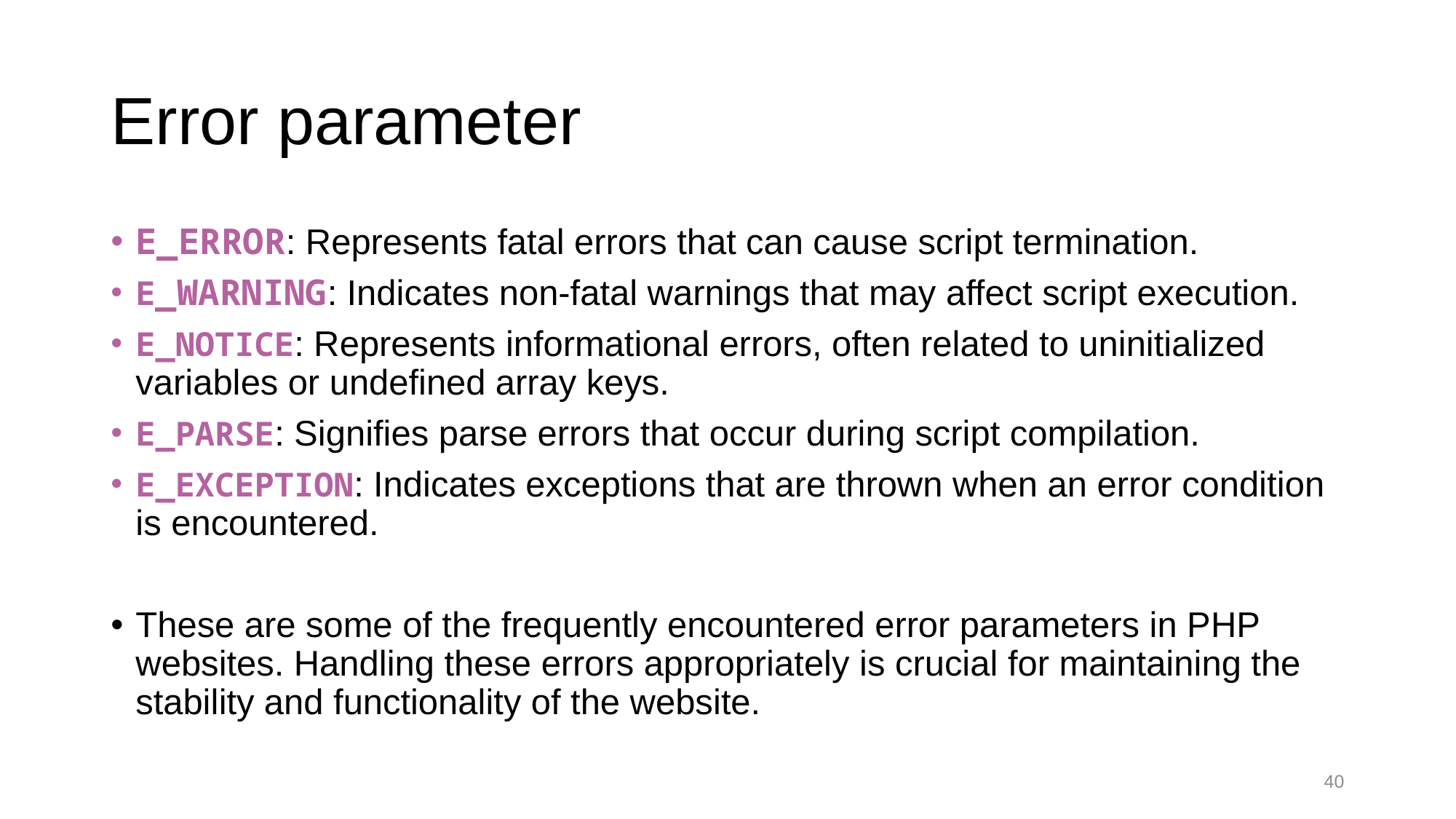

# Error parameter
E_ERROR: Represents fatal errors that can cause script termination.
E_WARNING: Indicates non-fatal warnings that may affect script execution.
E_NOTICE: Represents informational errors, often related to uninitialized variables or undefined array keys.
E_PARSE: Signifies parse errors that occur during script compilation.
E_EXCEPTION: Indicates exceptions that are thrown when an error condition is encountered.

These are some of the frequently encountered error parameters in PHP websites. Handling these errors appropriately is crucial for maintaining the stability and functionality of the website.
40